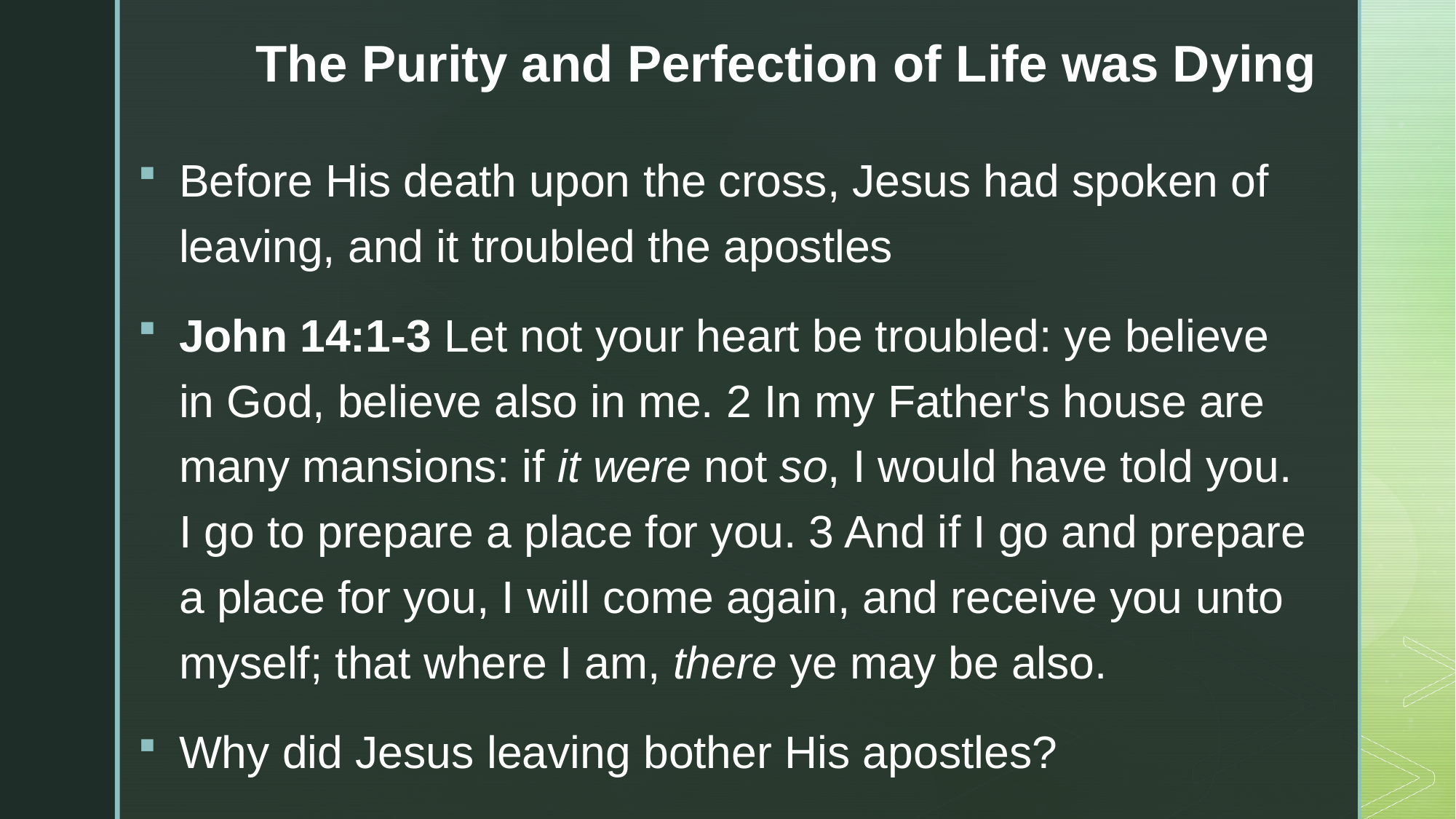

# The Purity and Perfection of Life was Dying
Before His death upon the cross, Jesus had spoken of leaving, and it troubled the apostles
John 14:1-3 Let not your heart be troubled: ye believe in God, believe also in me. 2 In my Father's house are many mansions: if it were not so, I would have told you. I go to prepare a place for you. 3 And if I go and prepare a place for you, I will come again, and receive you unto myself; that where I am, there ye may be also.
Why did Jesus leaving bother His apostles?